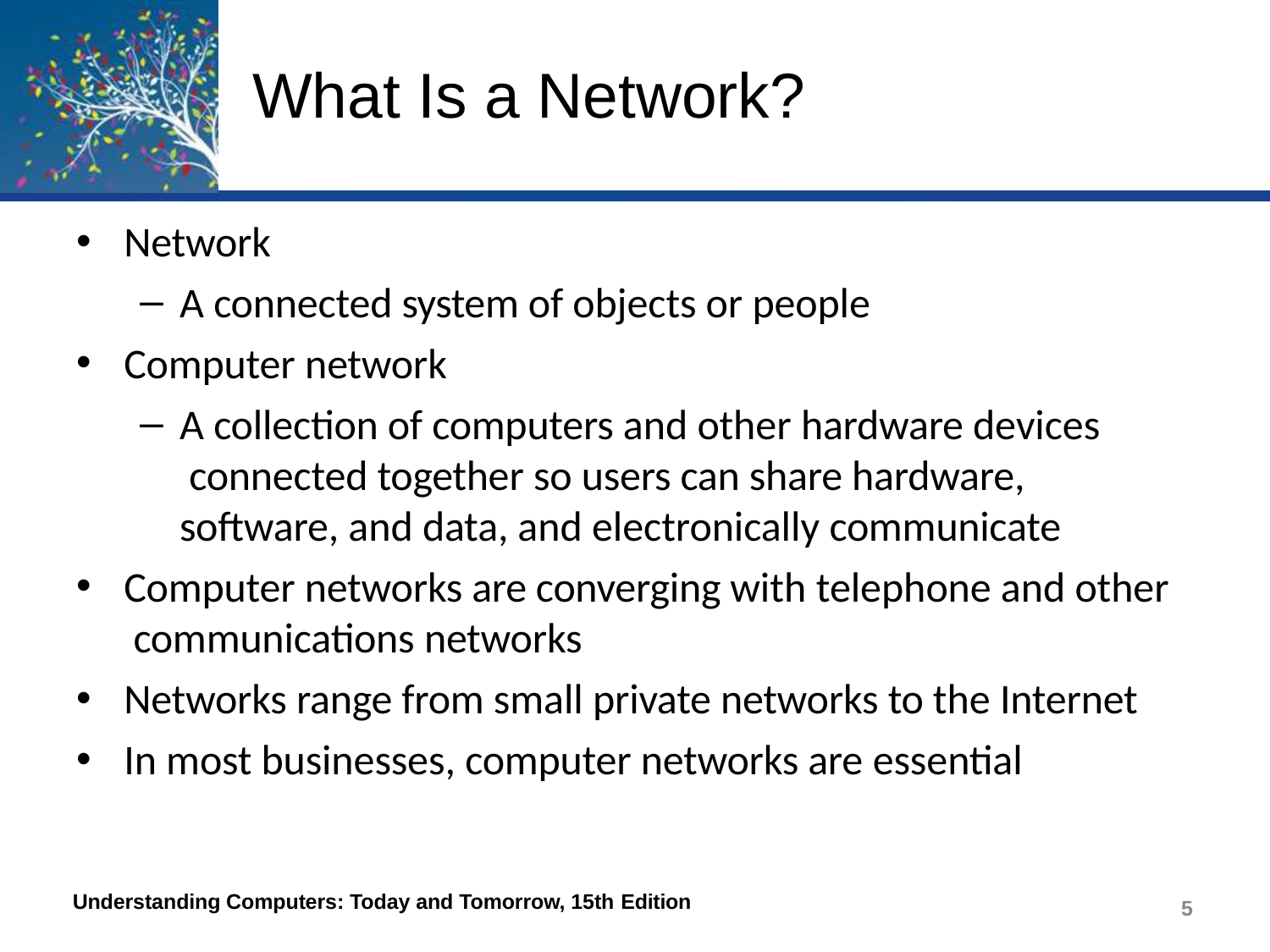

# What Is a Network?
Network
A connected system of objects or people
Computer network
A collection of computers and other hardware devices  connected together so users can share hardware,  software, and data, and electronically communicate
Computer networks are converging with telephone and other  communications networks
Networks range from small private networks to the Internet
In most businesses, computer networks are essential
Understanding Computers: Today and Tomorrow, 15th Edition
5